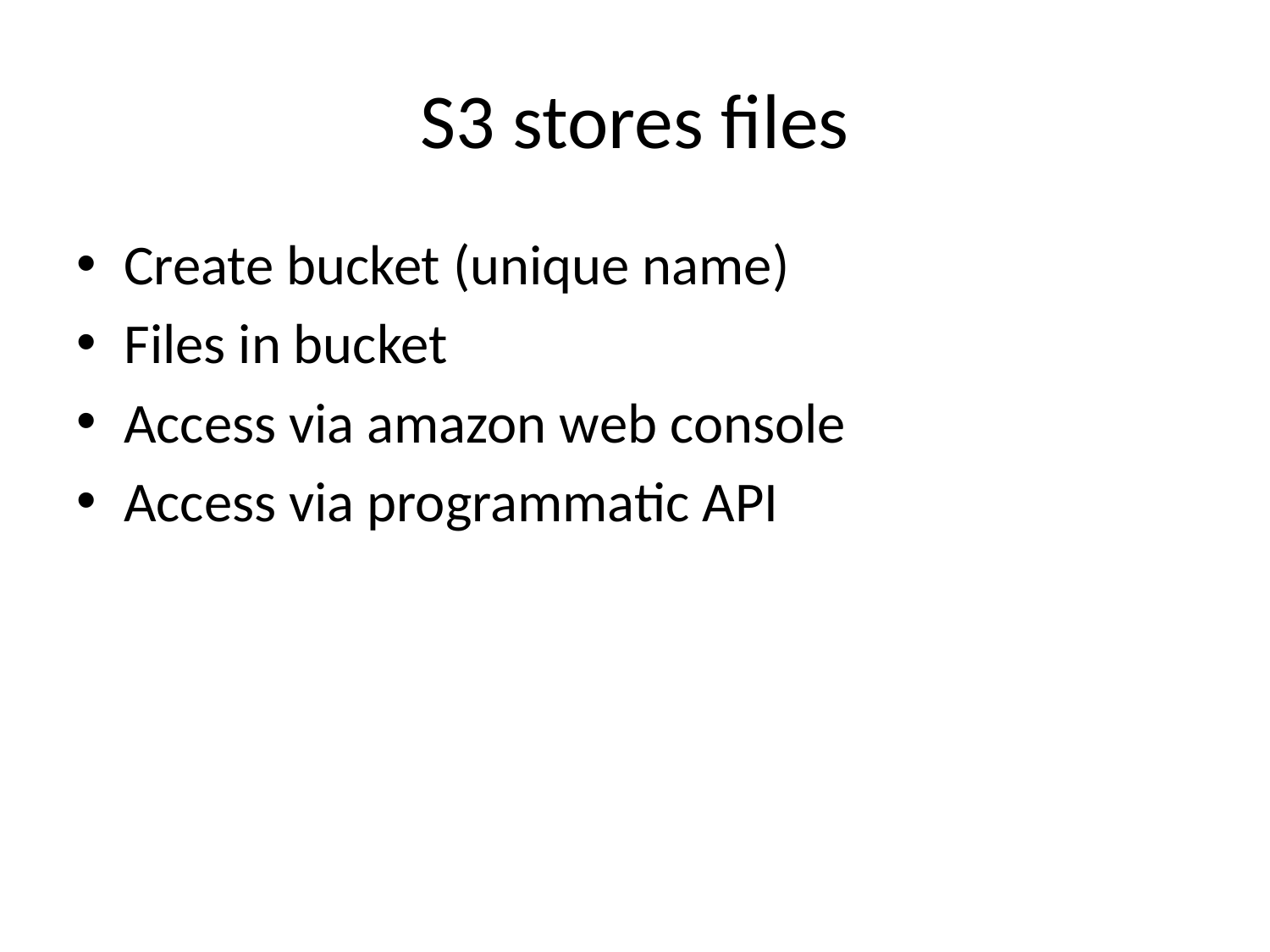

# S3 stores files
Create bucket (unique name)
Files in bucket
Access via amazon web console
Access via programmatic API